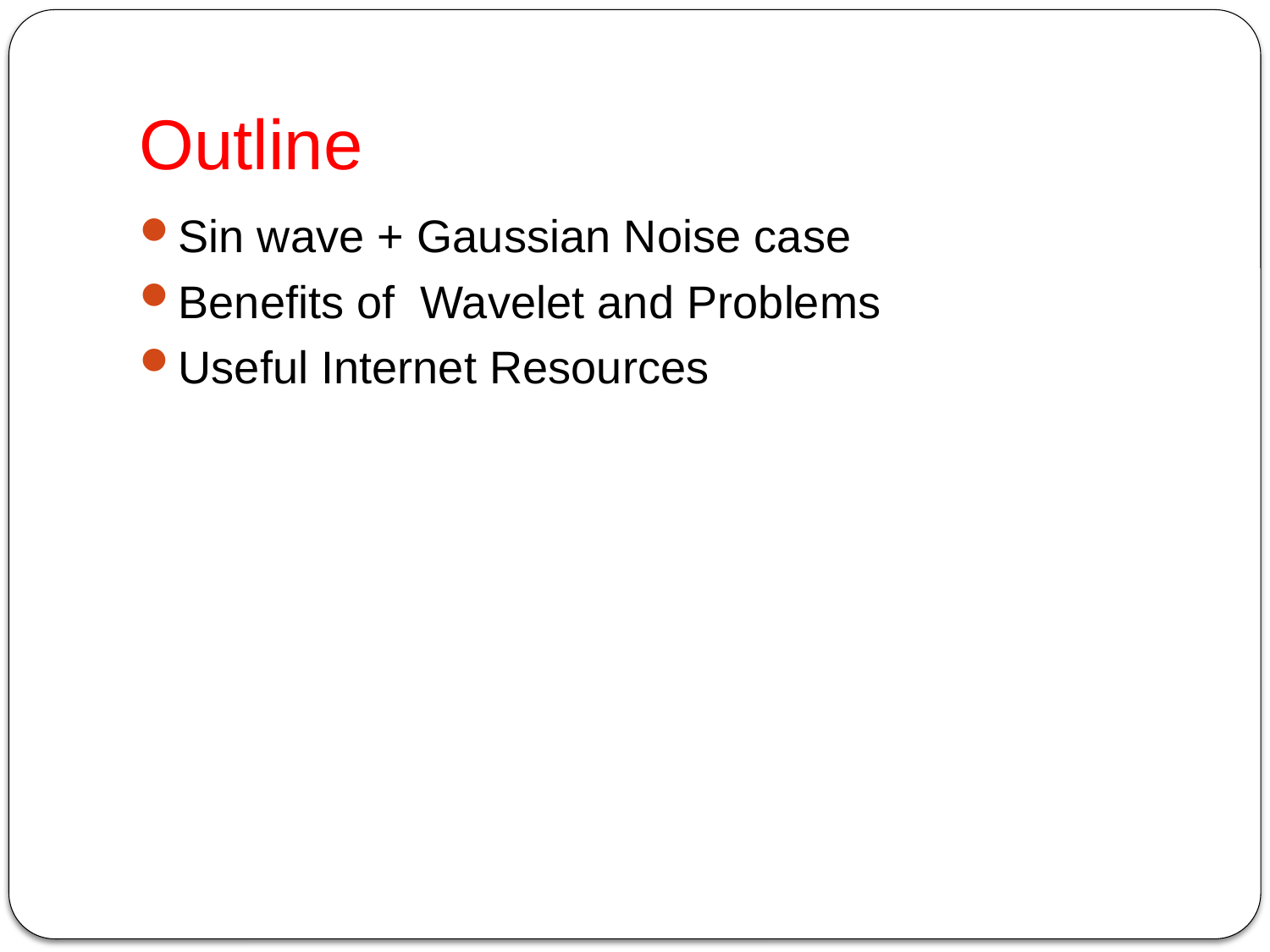

# Outline
Sin wave + Gaussian Noise case
Benefits of  Wavelet and Problems
Useful Internet Resources